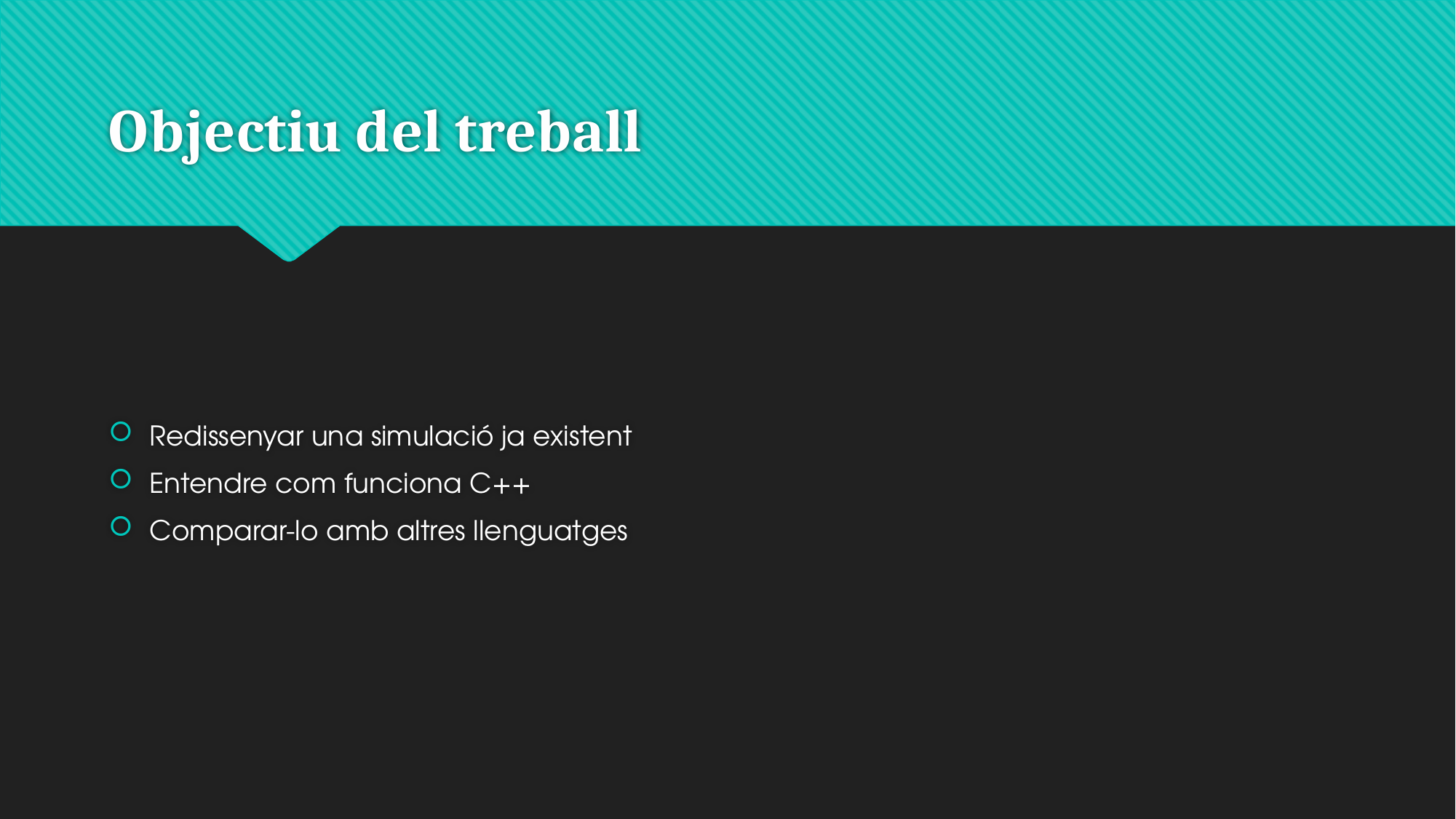

# Objectiu del treball
Redissenyar una simulació ja existent
Entendre com funciona C++
Comparar-lo amb altres llenguatges